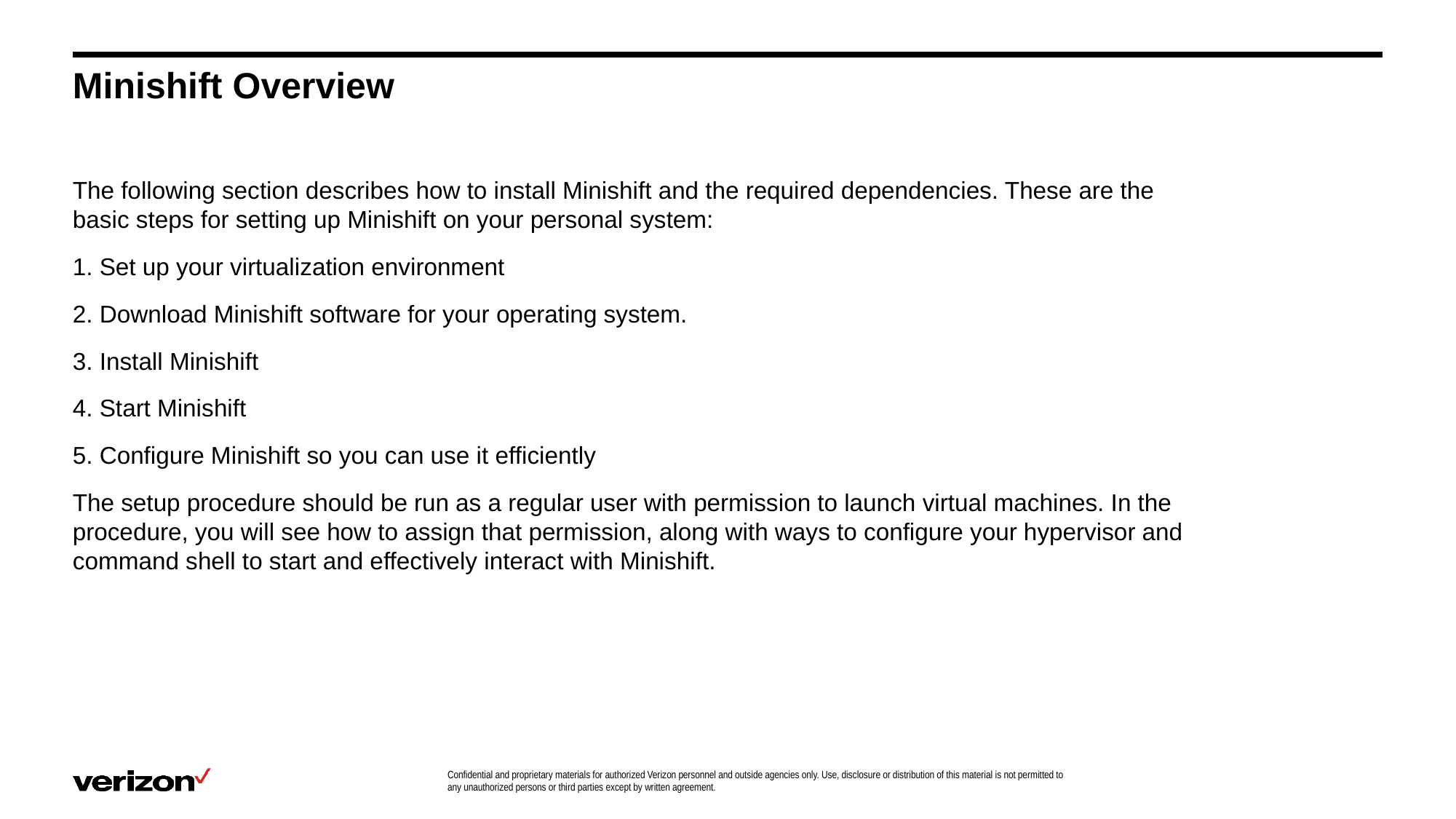

# Minishift Overview
The following section describes how to install Minishift and the required dependencies. These are the basic steps for setting up Minishift on your personal system:
 Set up your virtualization environment
 Download Minishift software for your operating system.
 Install Minishift
 Start Minishift
 Configure Minishift so you can use it efficiently
The setup procedure should be run as a regular user with permission to launch virtual machines. In the procedure, you will see how to assign that permission, along with ways to configure your hypervisor and command shell to start and effectively interact with Minishift.